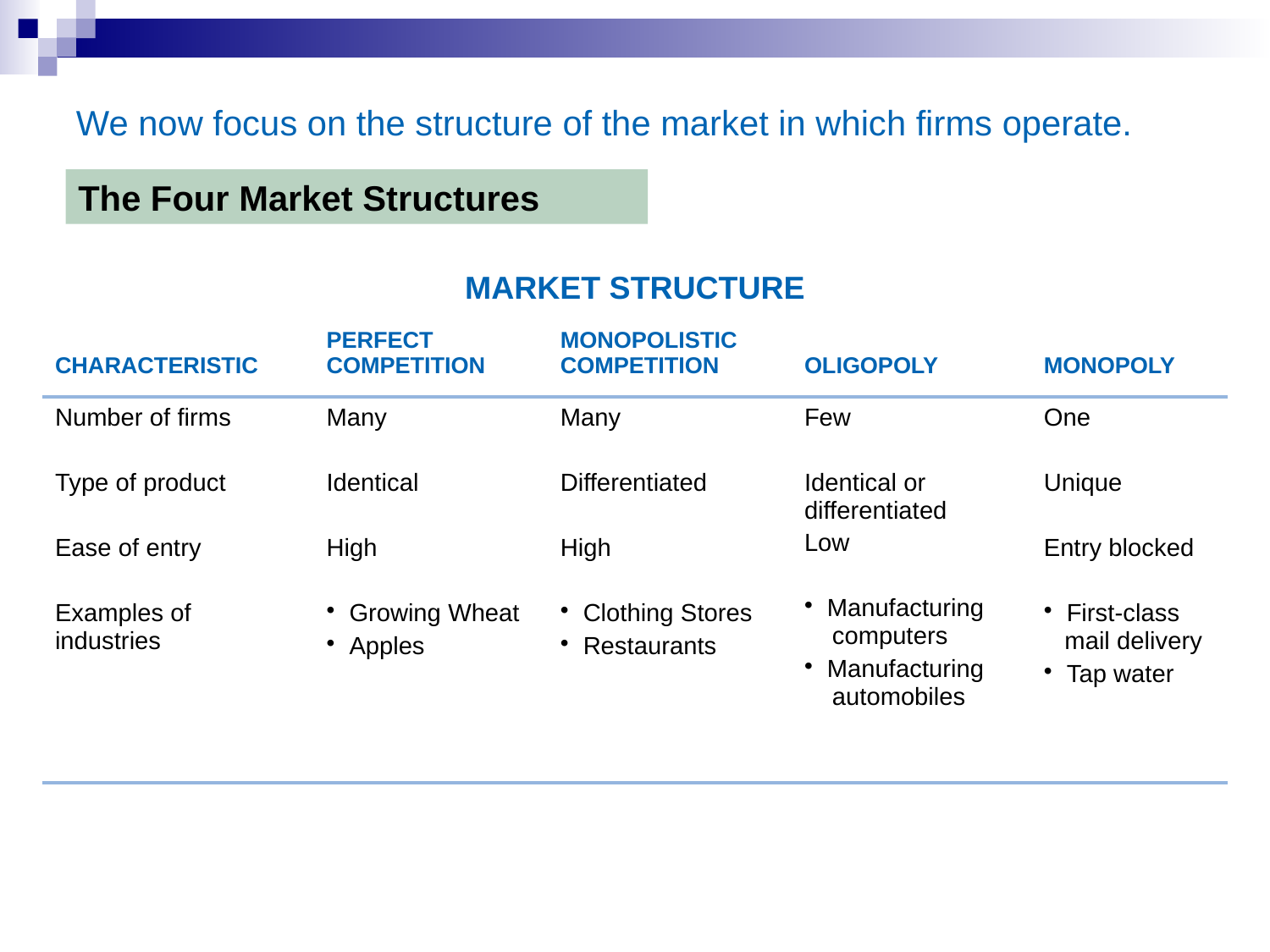

We now focus on the structure of the market in which firms operate.
The Four Market Structures
| MARKET STRUCTURE |  |  |  |  |
| --- | --- | --- | --- | --- |
| CHARACTERISTIC | PERFECT COMPETITION | MONOPOLISTIC COMPETITION | OLIGOPOLY | MONOPOLY |
| Number of firms Type of product Ease of entry Examples of industries | Many Identical High Growing Wheat Apples | Many Differentiated High Clothing Stores Restaurants | Few Identical or differentiated Low Manufacturing computers Manufacturing automobiles | One Unique Entry blocked First-class mail delivery Tap water |